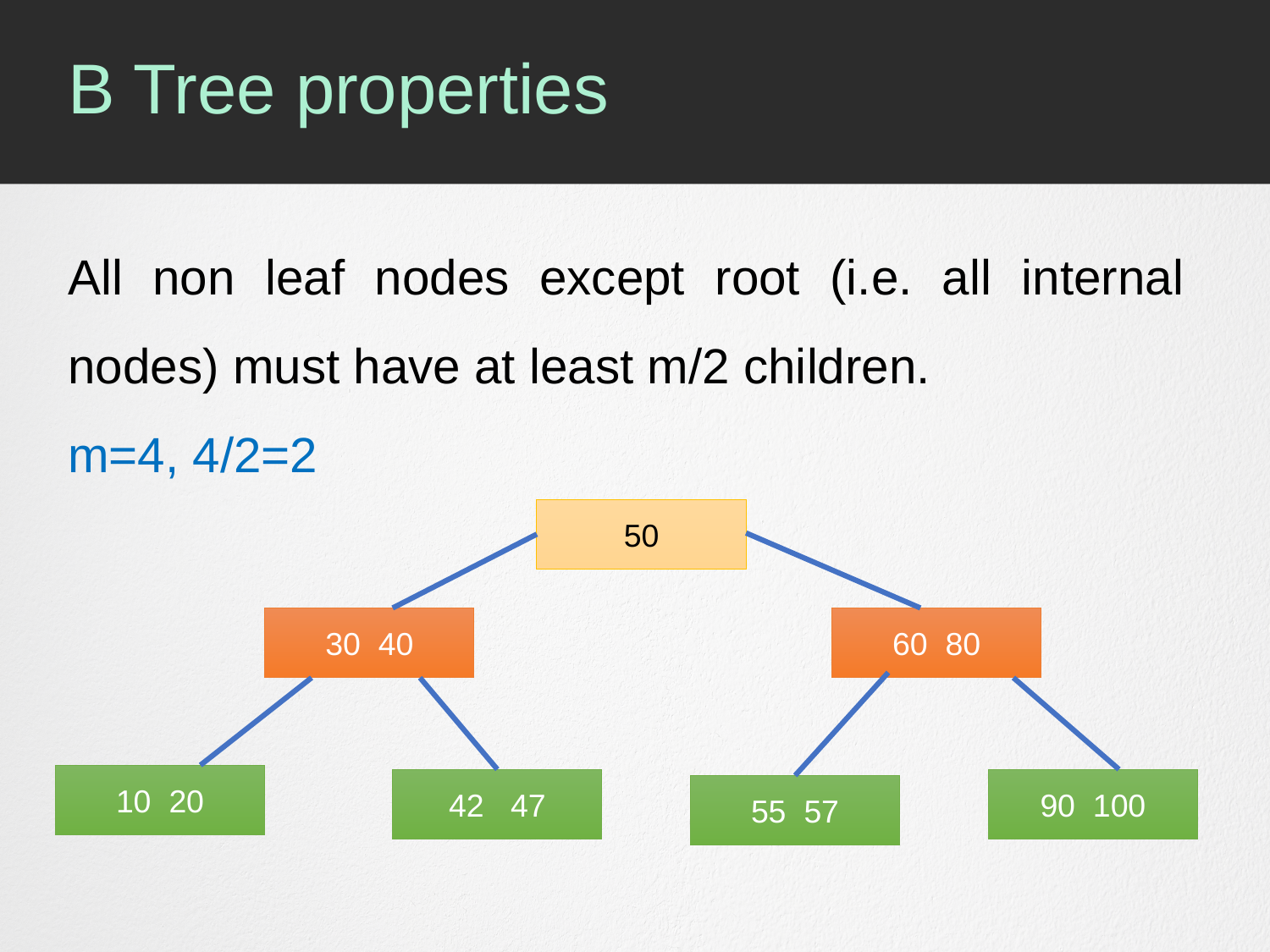

# B Tree properties
All non leaf nodes except root (i.e. all internal nodes) must have at least m/2 children.
m=4, 4/2=2
50
30  40
60  80
10  20
42   47
90  100
55  57